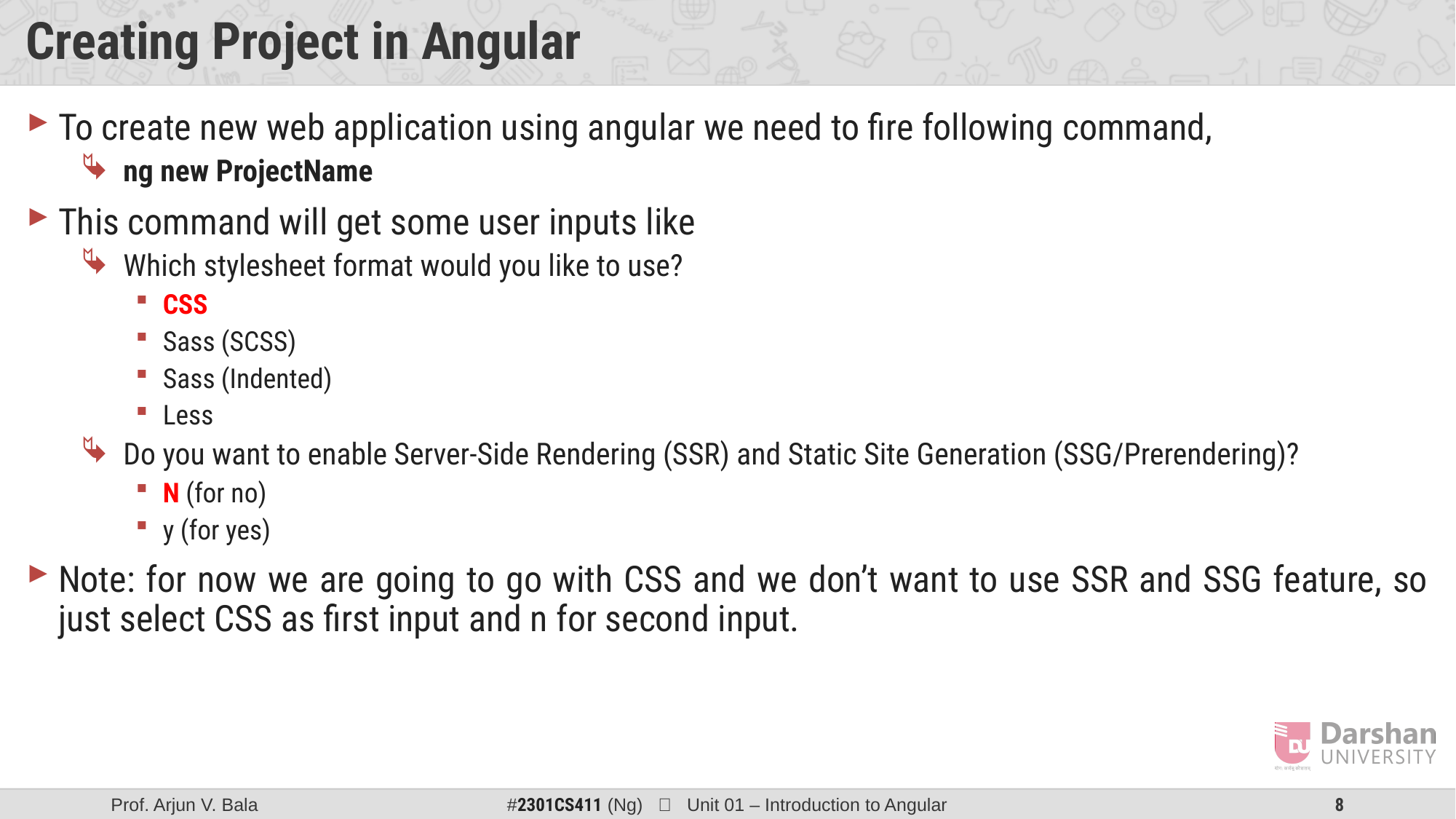

# Creating Project in Angular
To create new web application using angular we need to fire following command,
ng new ProjectName
This command will get some user inputs like
Which stylesheet format would you like to use?
CSS
Sass (SCSS)
Sass (Indented)
Less
Do you want to enable Server-Side Rendering (SSR) and Static Site Generation (SSG/Prerendering)?
N (for no)
y (for yes)
Note: for now we are going to go with CSS and we don’t want to use SSR and SSG feature, so just select CSS as first input and n for second input.